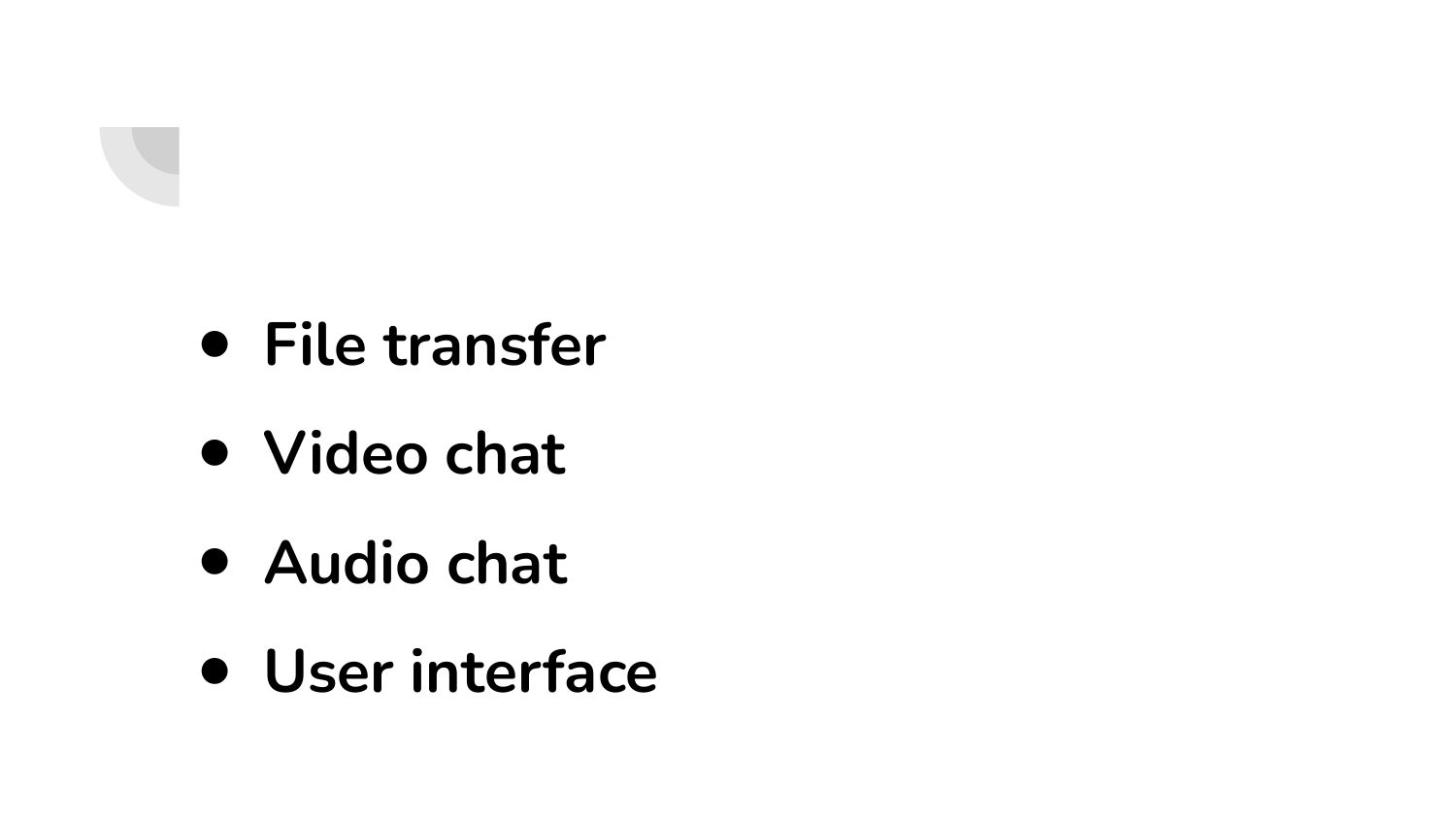

File transfer
Video chat
Audio chat
User interface